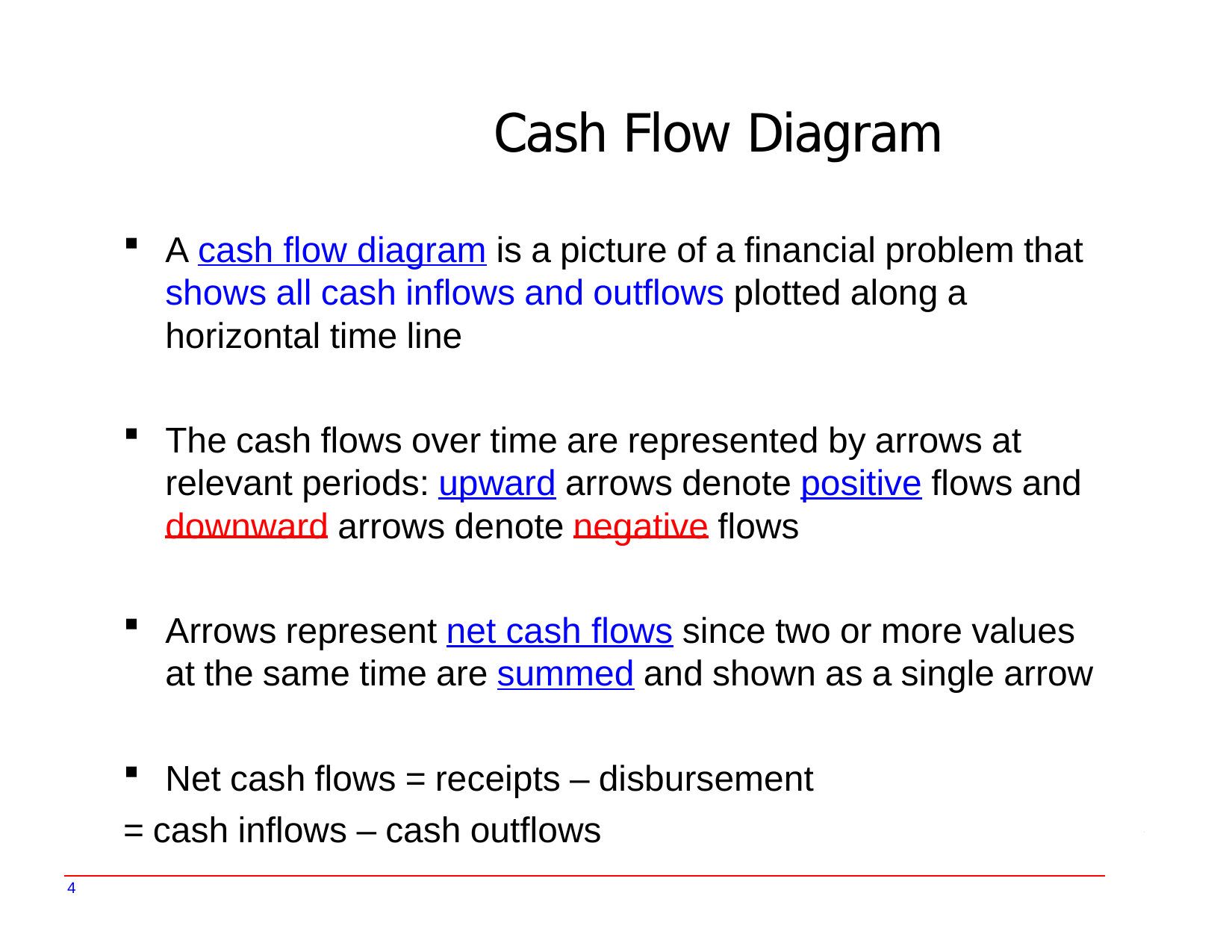

# Cash Flow Diagram
A cash flow diagram is a picture of a financial problem that shows all cash inflows and outflows plotted along a horizontal time line

The cash flows over time are represented by arrows at relevant periods: upward arrows denote positive flows and downward arrows denote negative flows

Arrows represent net cash flows since two or more values at the same time are summed and shown as a single arrow

Net cash flows = receipts – disbursement
= cash inflows – cash outflows

4